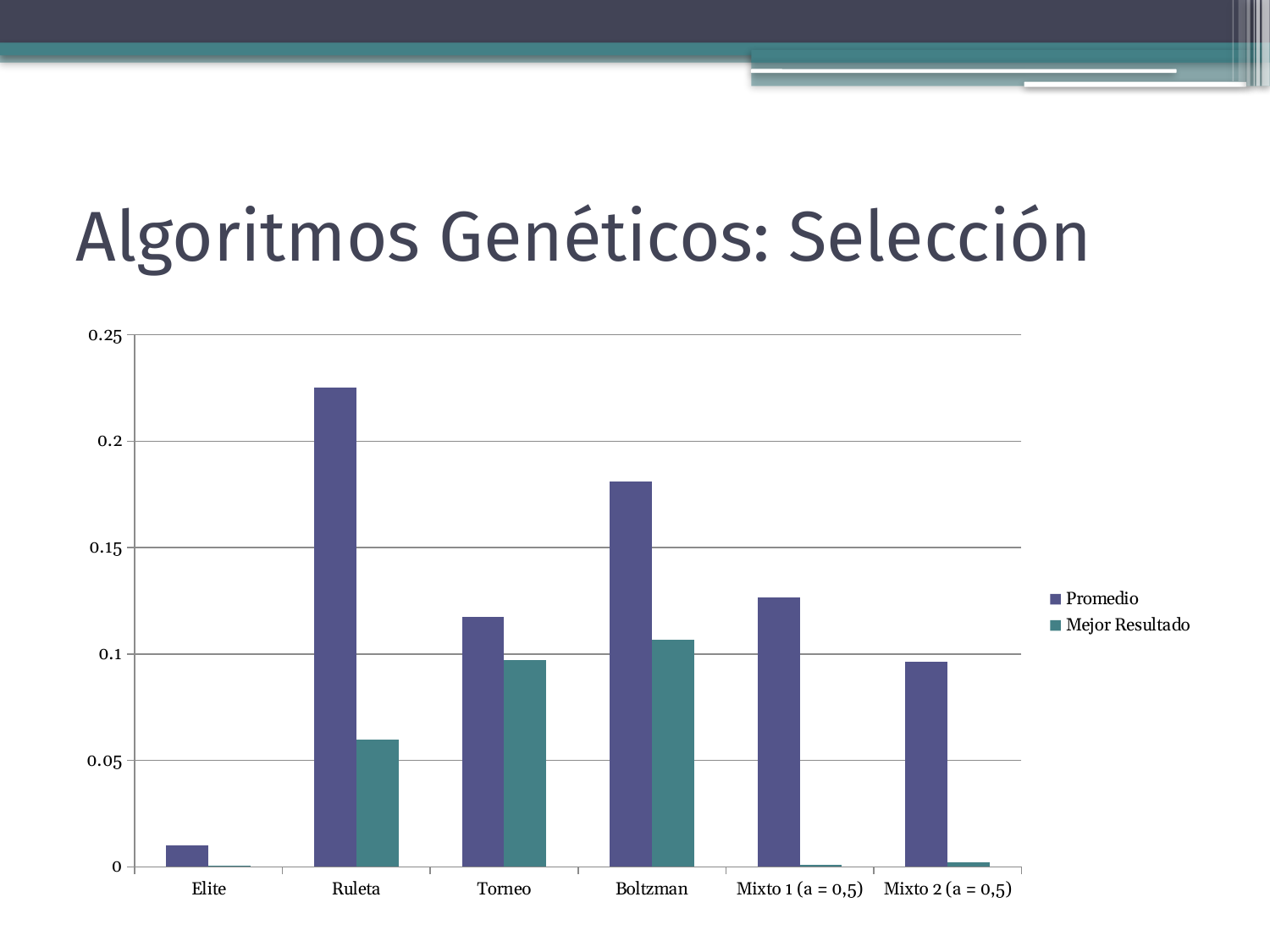

# Algoritmos Genéticos: Selección

### Chart

| Category | Promedio | Mejor Resultado |
|---|---|---|
| Elite | 0.01023 | 0.00045311 |
| Ruleta | 0.22511 | 0.0597 |
| Torneo | 0.11762 | 0.097 |
| Boltzman | 0.1812 | 0.1065 |
| Mixto 1 (a = 0,5) | 0.12654 | 0.00083285 |
| Mixto 2 (a = 0,5) | 0.09615 | 0.002 |